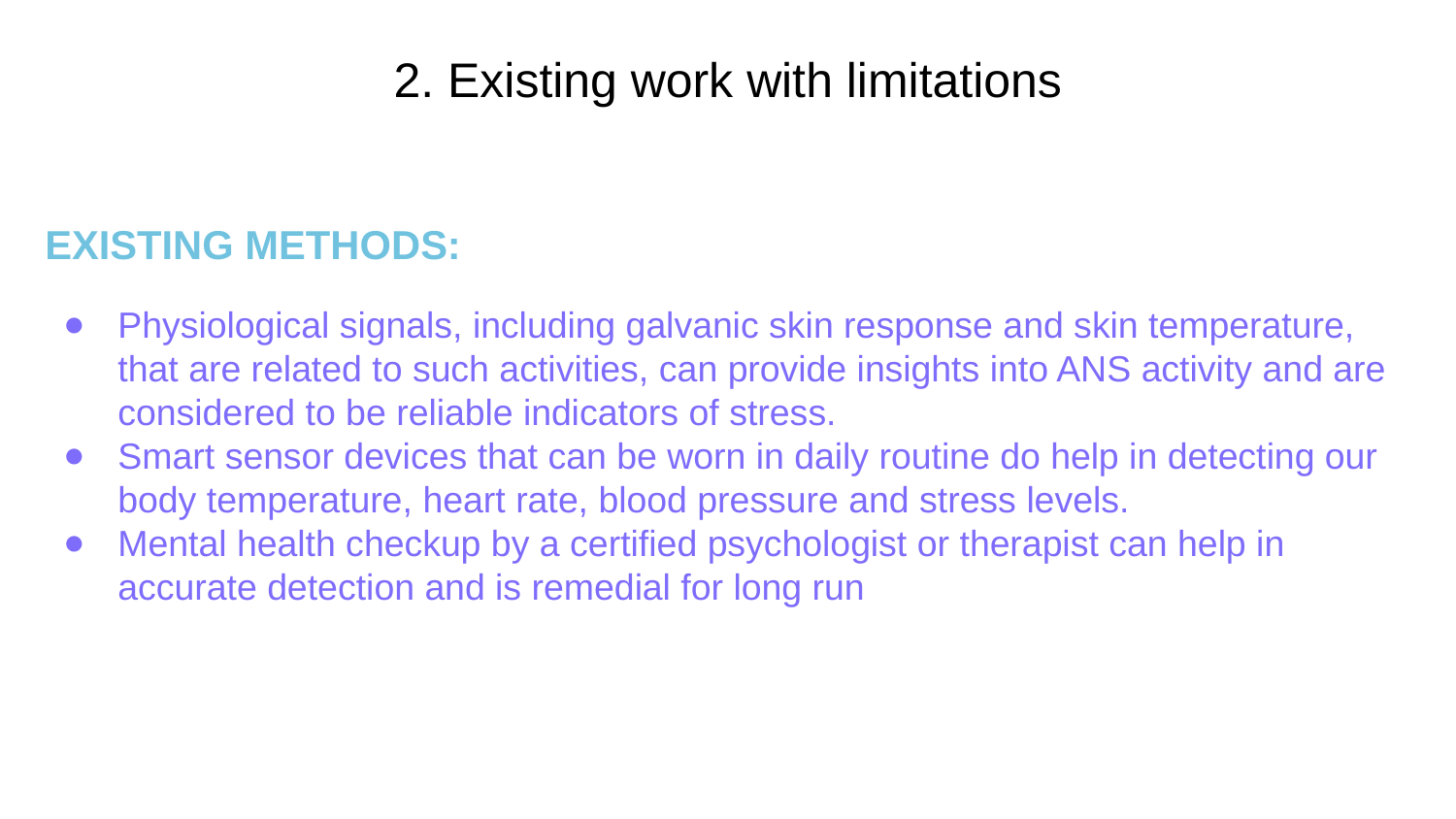

# 2. Existing work with limitations
EXISTING METHODS:

Physiological signals, including galvanic skin response and skin temperature, that are related to such activities, can provide insights into ANS activity and are considered to be reliable indicators of stress.
Smart sensor devices that can be worn in daily routine do help in detecting our body temperature, heart rate, blood pressure and stress levels.
Mental health checkup by a certified psychologist or therapist can help in accurate detection and is remedial for long run